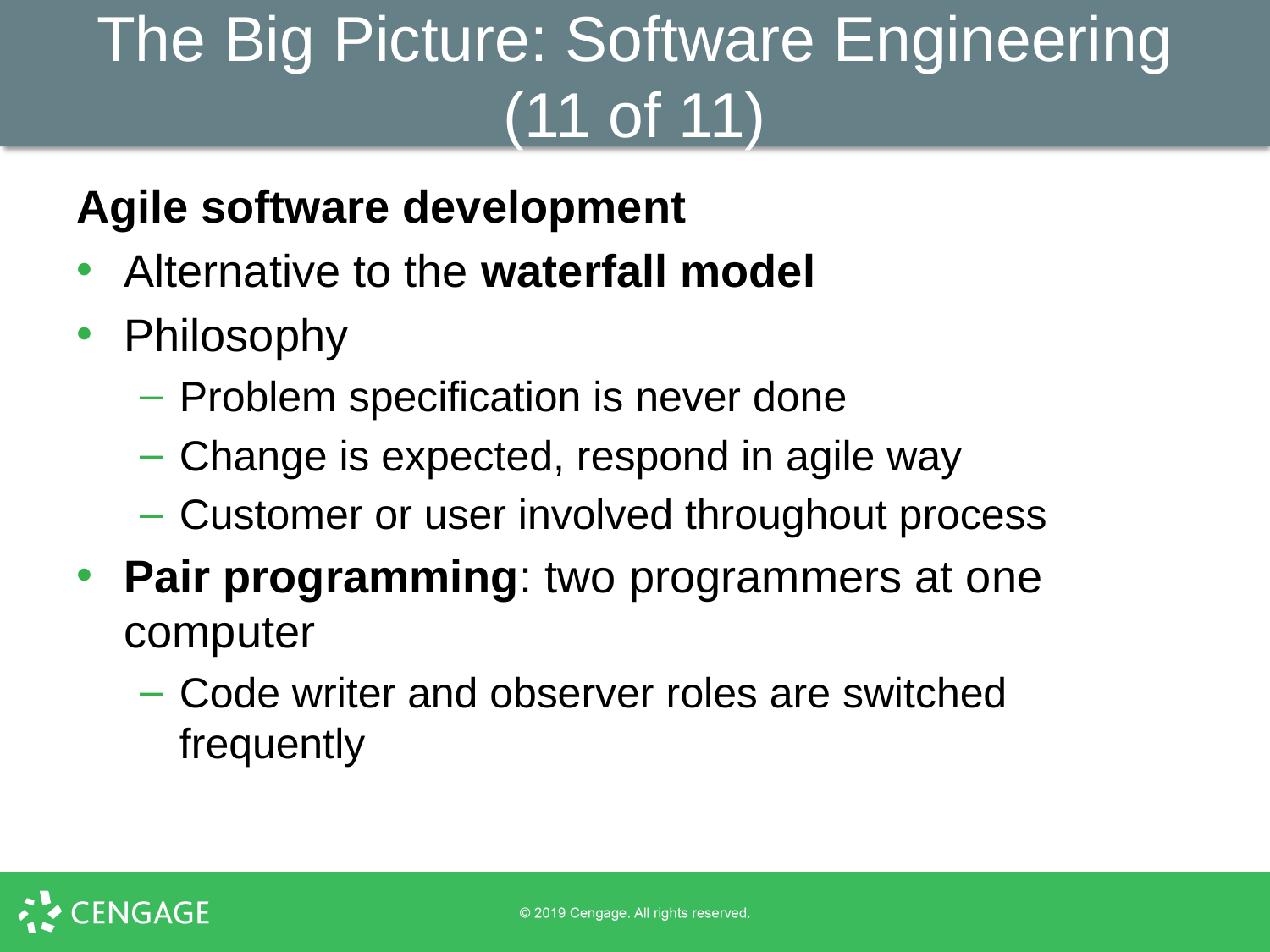

# The Big Picture: Software Engineering (11 of 11)
Agile software development
Alternative to the waterfall model
Philosophy
Problem specification is never done
Change is expected, respond in agile way
Customer or user involved throughout process
Pair programming: two programmers at one computer
Code writer and observer roles are switched frequently